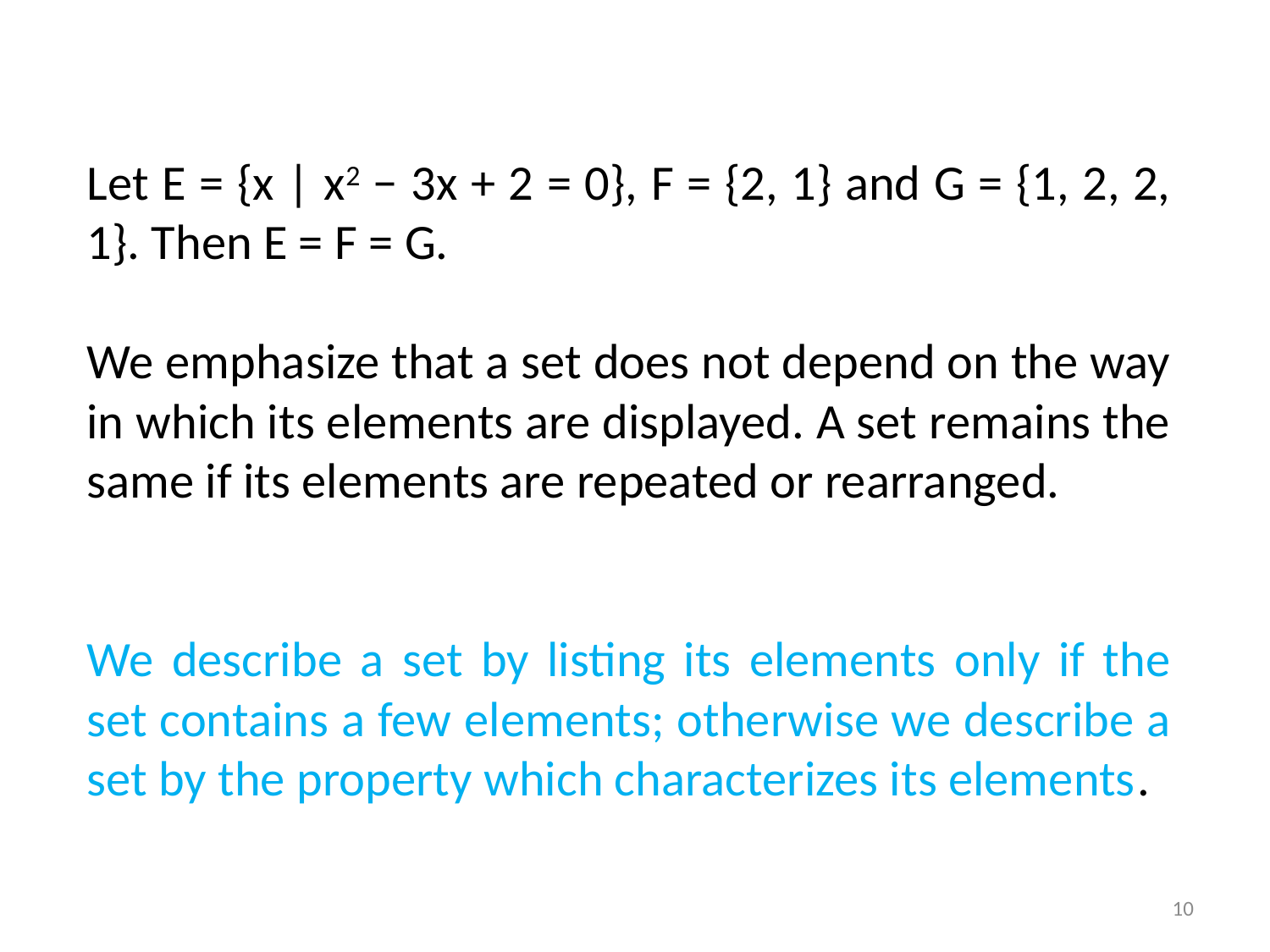

Let E = {x | x2 − 3x + 2 = 0}, F = {2, 1} and G = {1, 2, 2, 1}. Then E = F = G.

We emphasize that a set does not depend on the way in which its elements are displayed. A set remains the same if its elements are repeated or rearranged.

We describe a set by listing its elements only if the set contains a few elements; otherwise we describe a set by the property which characterizes its elements.

10